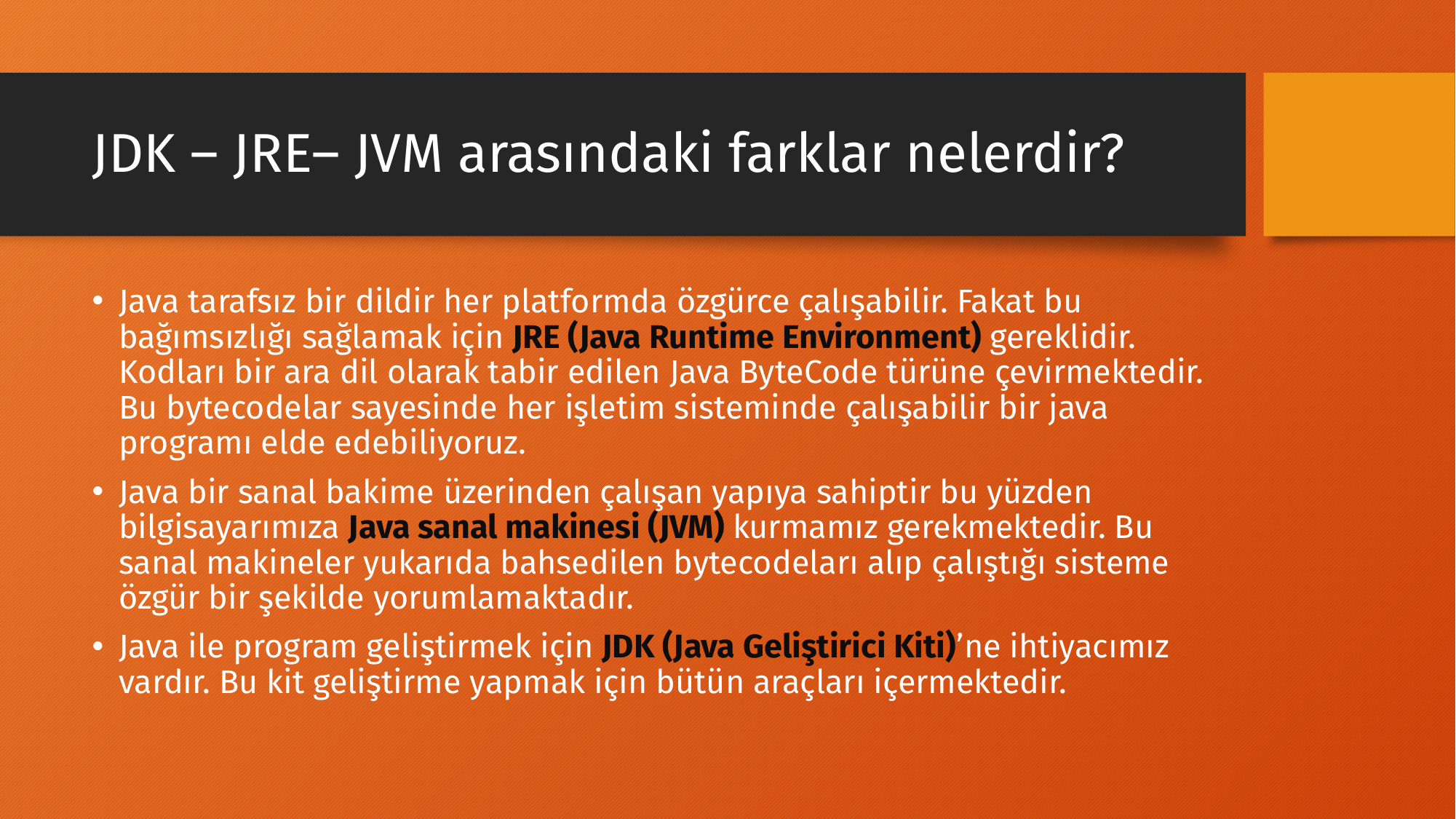

# JDK – JRE– JVM arasındaki farklar nelerdir?
Java tarafsız bir dildir her platformda özgürce çalışabilir. Fakat bu bağımsızlığı sağlamak için JRE (Java Runtime Environment) gereklidir. Kodları bir ara dil olarak tabir edilen Java ByteCode türüne çevirmektedir. Bu bytecodelar sayesinde her işletim sisteminde çalışabilir bir java programı elde edebiliyoruz.
Java bir sanal bakime üzerinden çalışan yapıya sahiptir bu yüzden bilgisayarımıza Java sanal makinesi (JVM) kurmamız gerekmektedir. Bu sanal makineler yukarıda bahsedilen bytecodeları alıp çalıştığı sisteme özgür bir şekilde yorumlamaktadır.
Java ile program geliştirmek için JDK (Java Geliştirici Kiti)’ne ihtiyacımız vardır. Bu kit geliştirme yapmak için bütün araçları içermektedir.